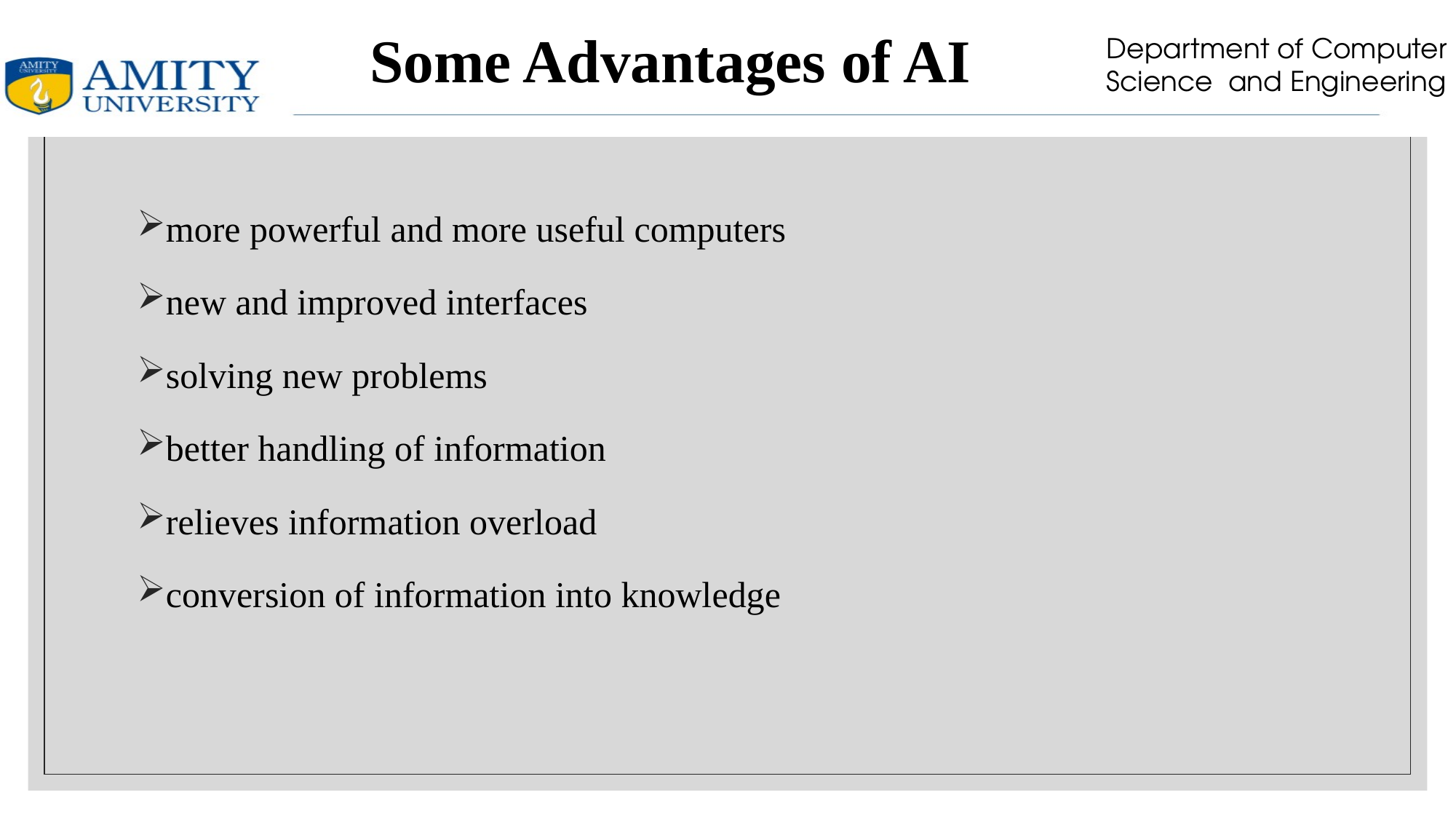

# Some Advantages of AI
more powerful and more useful computers
new and improved interfaces
solving new problems
better handling of information
relieves information overload
conversion of information into knowledge